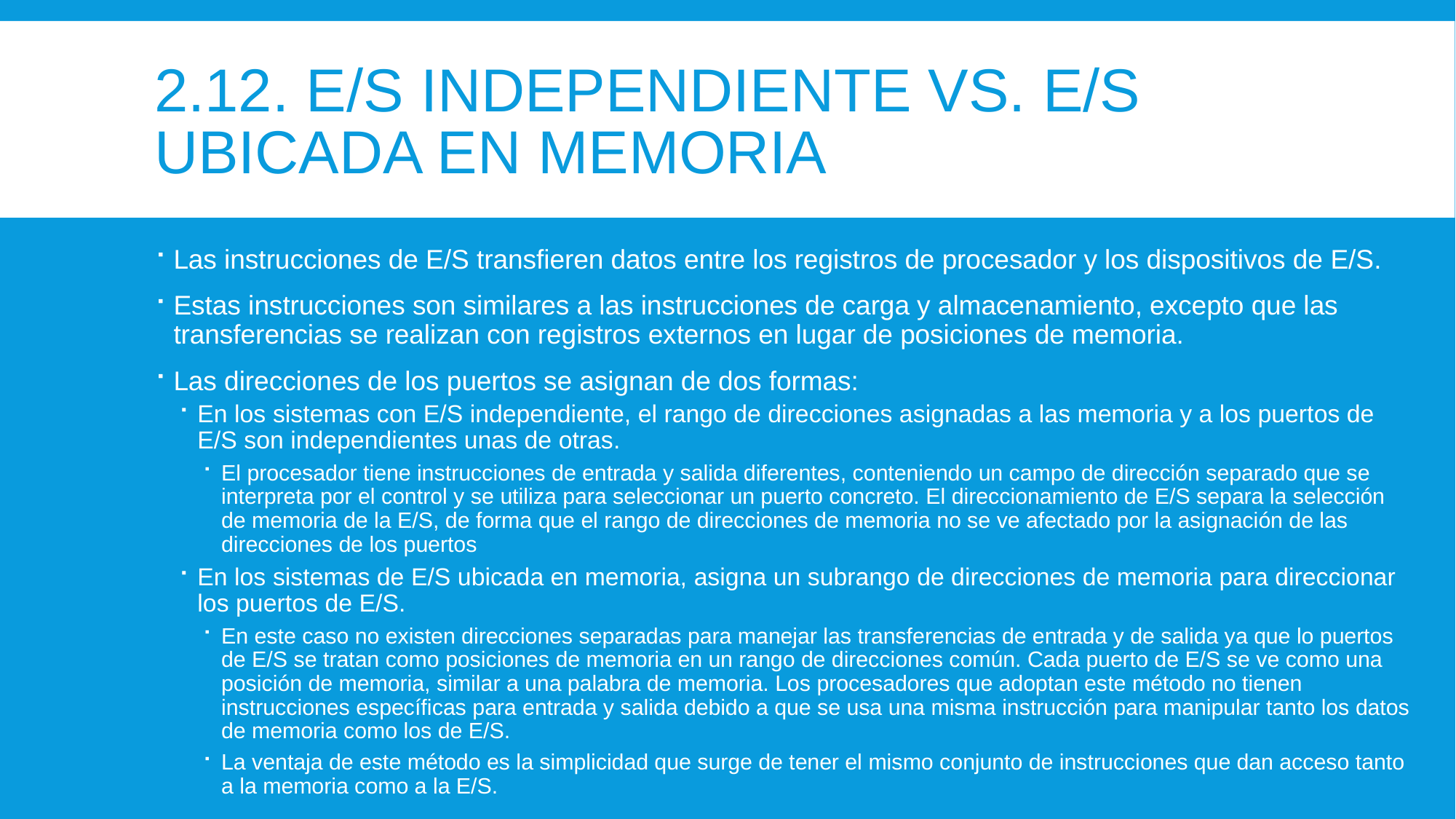

# 2.12. E/S independiente vs. E/S ubicada en memoria
Las instrucciones de E/S transfieren datos entre los registros de procesador y los dispositivos de E/S.
Estas instrucciones son similares a las instrucciones de carga y almacenamiento, excepto que las transferencias se realizan con registros externos en lugar de posiciones de memoria.
Las direcciones de los puertos se asignan de dos formas:
En los sistemas con E/S independiente, el rango de direcciones asignadas a las memoria y a los puertos de E/S son independientes unas de otras.
El procesador tiene instrucciones de entrada y salida diferentes, conteniendo un campo de dirección separado que se interpreta por el control y se utiliza para seleccionar un puerto concreto. El direccionamiento de E/S separa la selección de memoria de la E/S, de forma que el rango de direcciones de memoria no se ve afectado por la asignación de las direcciones de los puertos
En los sistemas de E/S ubicada en memoria, asigna un subrango de direcciones de memoria para direccionar los puertos de E/S.
En este caso no existen direcciones separadas para manejar las transferencias de entrada y de salida ya que lo puertos de E/S se tratan como posiciones de memoria en un rango de direcciones común. Cada puerto de E/S se ve como una posición de memoria, similar a una palabra de memoria. Los procesadores que adoptan este método no tienen instrucciones específicas para entrada y salida debido a que se usa una misma instrucción para manipular tanto los datos de memoria como los de E/S.
La ventaja de este método es la simplicidad que surge de tener el mismo conjunto de instrucciones que dan acceso tanto a la memoria como a la E/S.